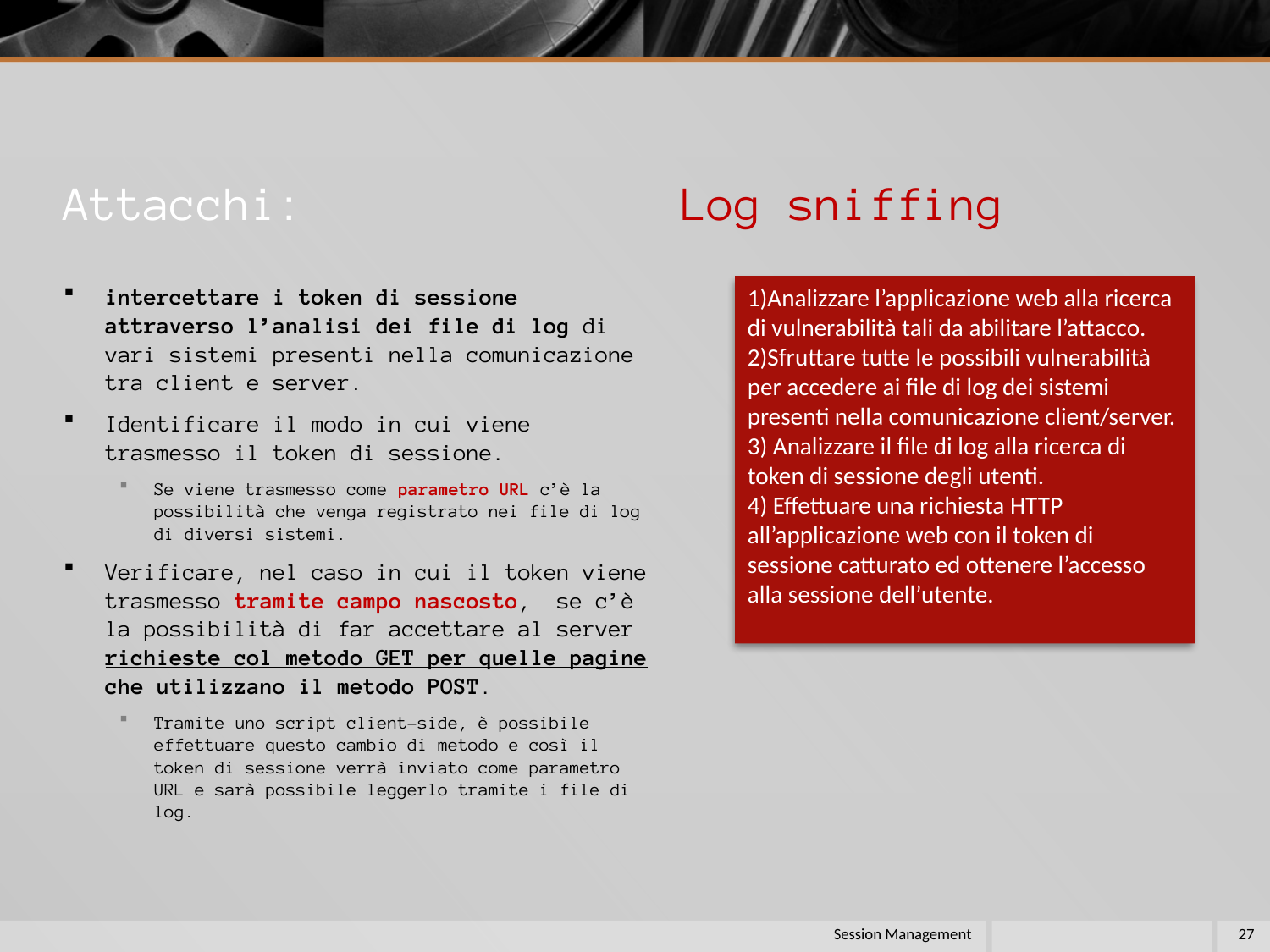

# Attacchi:              Log sniffing
intercettare i token di sessione attraverso l’analisi dei file di log di vari sistemi presenti nella comunicazione tra client e server.
Identificare il modo in cui viene trasmesso il token di sessione.
Se viene trasmesso come parametro URL c’è la possibilità che venga registrato nei file di log di diversi sistemi.
Verificare, nel caso in cui il token viene trasmesso tramite campo nascosto,  se c’è la possibilità di far accettare al server richieste col metodo GET per quelle pagine che utilizzano il metodo POST.
Tramite uno script client-side, è possibile effettuare questo cambio di metodo e così il token di sessione verrà inviato come parametro URL e sarà possibile leggerlo tramite i file di log.

1)Analizzare l’applicazione web alla ricerca di vulnerabilità tali da abilitare l’attacco.
2)Sfruttare tutte le possibili vulnerabilità per accedere ai file di log dei sistemi presenti nella comunicazione client/server.
3) Analizzare il file di log alla ricerca di token di sessione degli utenti.
4) Effettuare una richiesta HTTP all’applicazione web con il token di sessione catturato ed ottenere l’accesso alla sessione dell’utente.

Session Management
27